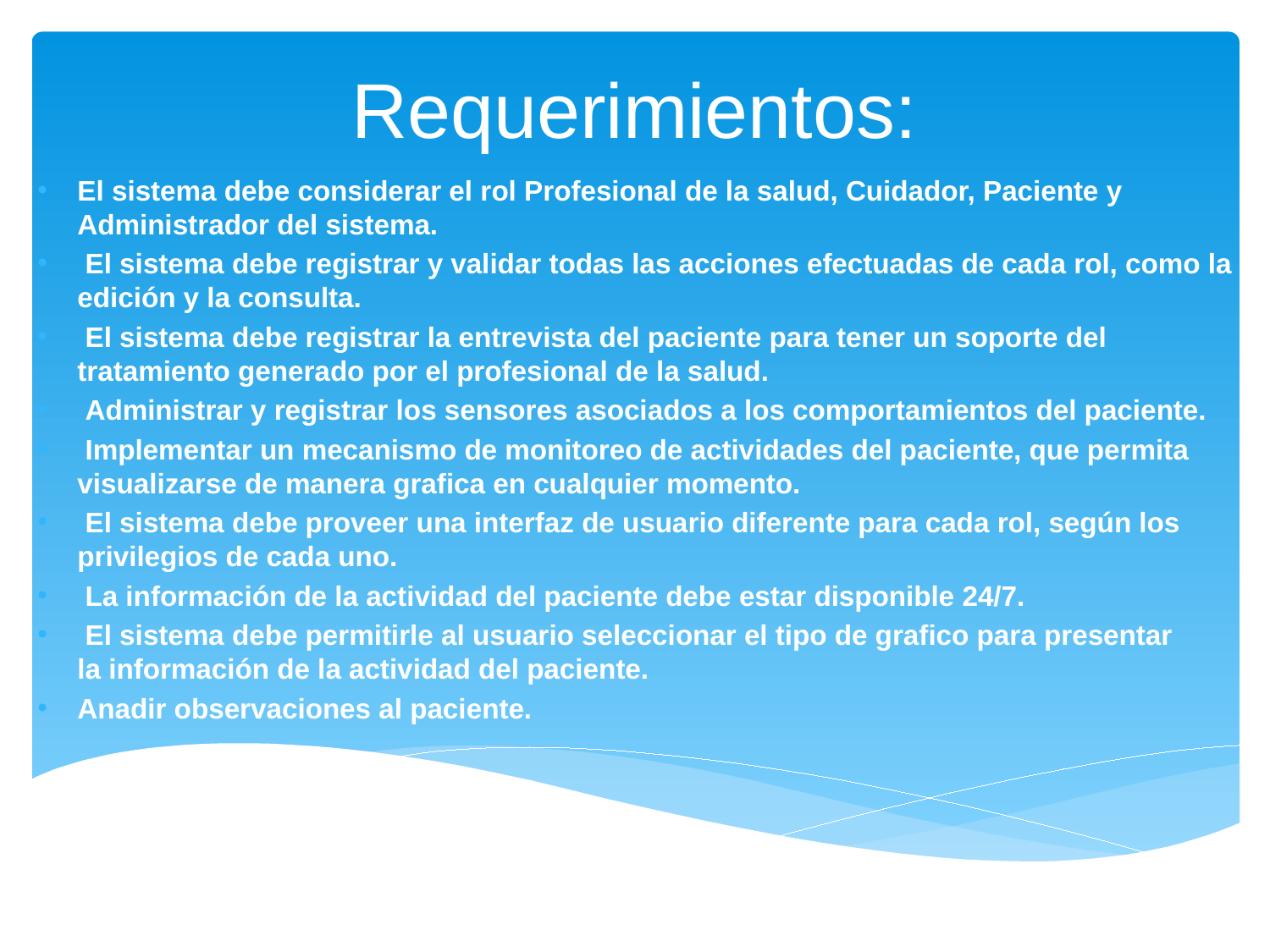

# Requerimientos:
El sistema debe considerar el rol Profesional de la salud, Cuidador, Paciente y Administrador del sistema.
 El sistema debe registrar y validar todas las acciones efectuadas de cada rol, como la edición y la consulta.
 El sistema debe registrar la entrevista del paciente para tener un soporte del tratamiento generado por el profesional de la salud.
 Administrar y registrar los sensores asociados a los comportamientos del paciente.
 Implementar un mecanismo de monitoreo de actividades del paciente, que permita visualizarse de manera grafica en cualquier momento.
 El sistema debe proveer una interfaz de usuario diferente para cada rol, según los  privilegios de cada uno.
 La información de la actividad del paciente debe estar disponible 24/7.
 El sistema debe permitirle al usuario seleccionar el tipo de grafico para presentar 	la información de la actividad del paciente.
Anadir observaciones al paciente.